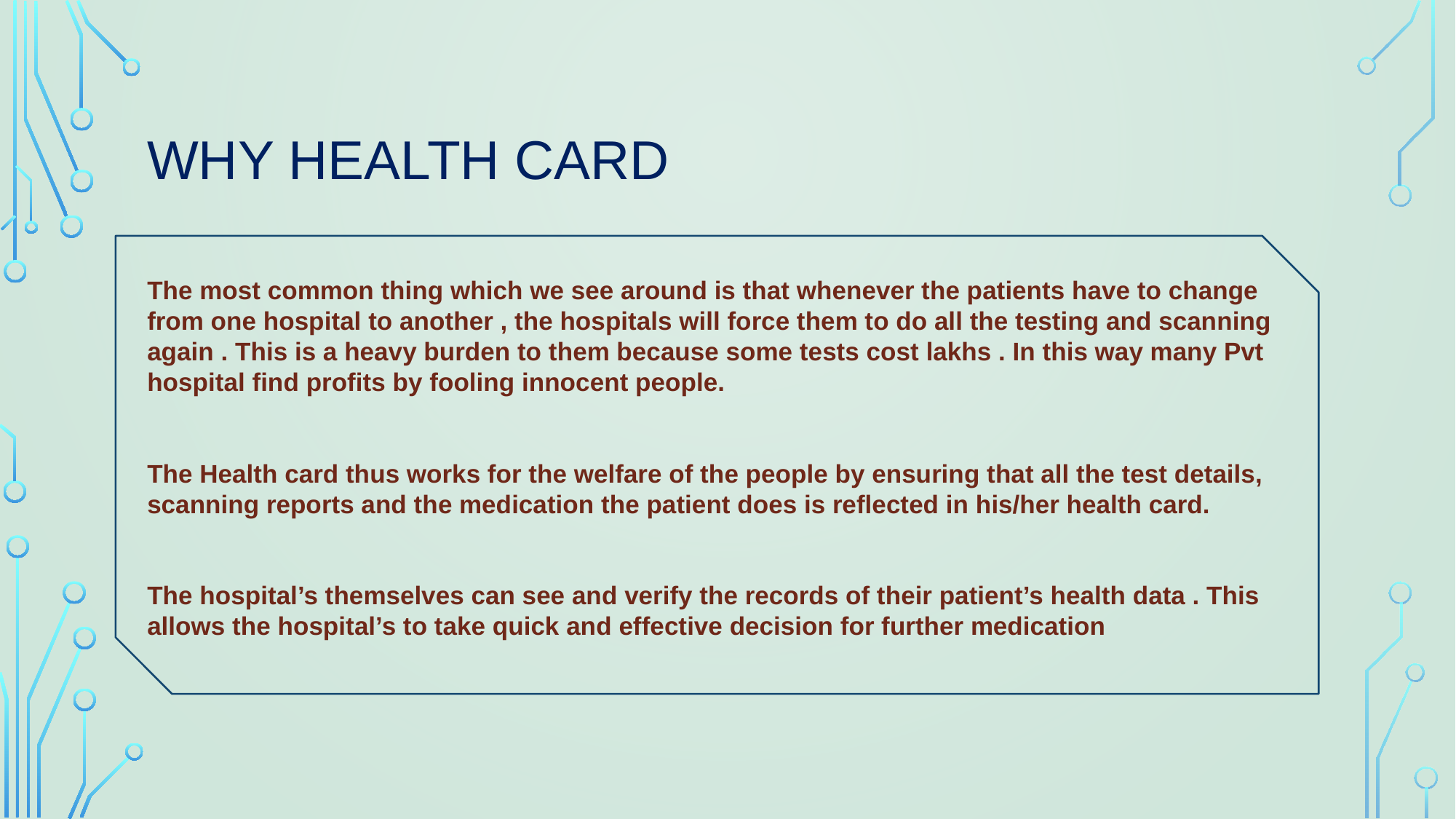

# WHY HEALTH CARD

The most common thing which we see around is that whenever the patients have to change from one hospital to another , the hospitals will force them to do all the testing and scanning again . This is a heavy burden to them because some tests cost lakhs . In this way many Pvt hospital find profits by fooling innocent people.

The Health card thus works for the welfare of the people by ensuring that all the test details, scanning reports and the medication the patient does is reflected in his/her health card.

The hospital’s themselves can see and verify the records of their patient’s health data . This allows the hospital’s to take quick and effective decision for further medication